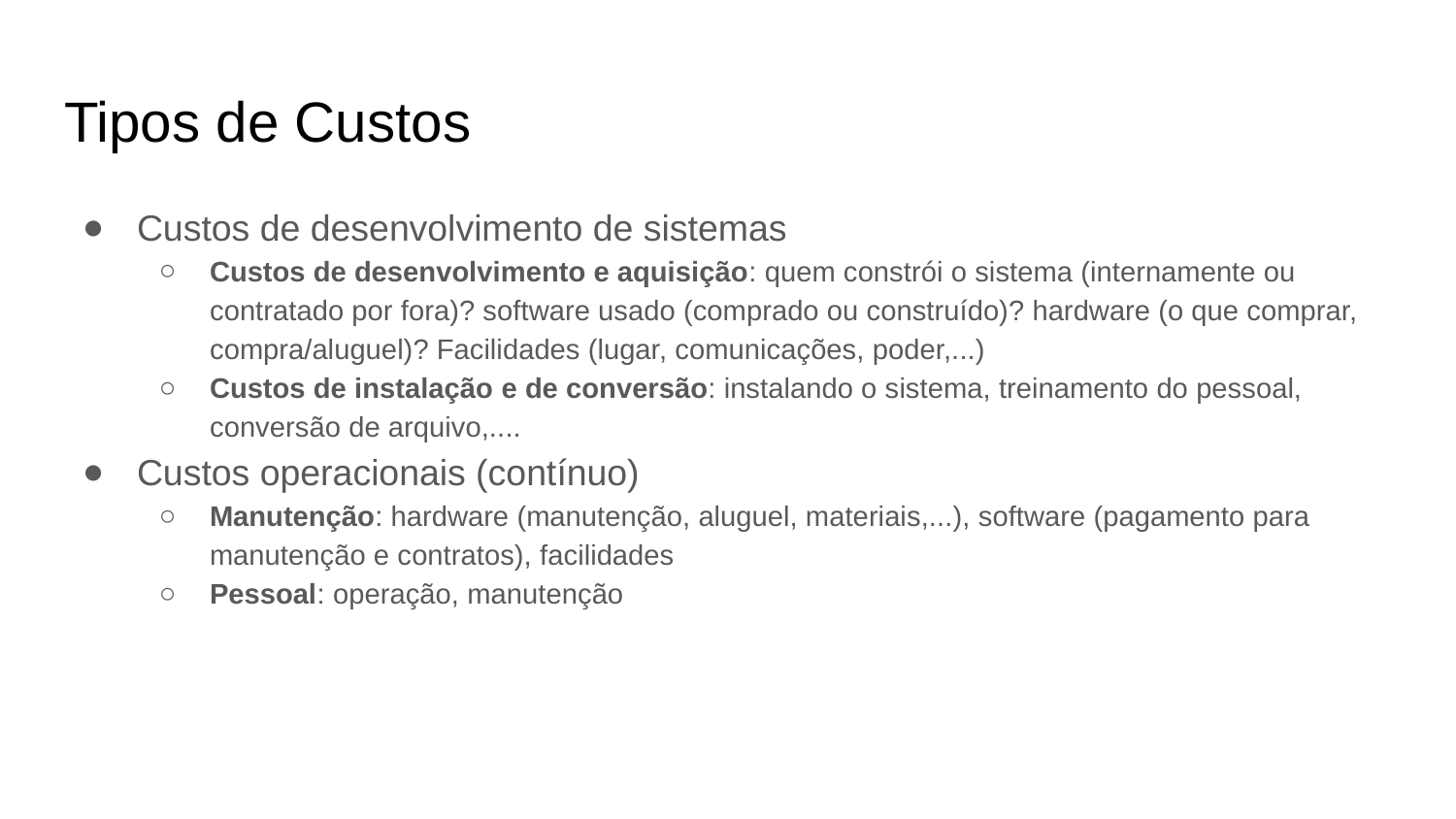

# Tipos de Custos
Custos de desenvolvimento de sistemas
Custos de desenvolvimento e aquisição: quem constrói o sistema (internamente ou contratado por fora)? software usado (comprado ou construído)? hardware (o que comprar, compra/aluguel)? Facilidades (lugar, comunicações, poder,...)
Custos de instalação e de conversão: instalando o sistema, treinamento do pessoal, conversão de arquivo,....
Custos operacionais (contínuo)
Manutenção: hardware (manutenção, aluguel, materiais,...), software (pagamento para manutenção e contratos), facilidades
Pessoal: operação, manutenção